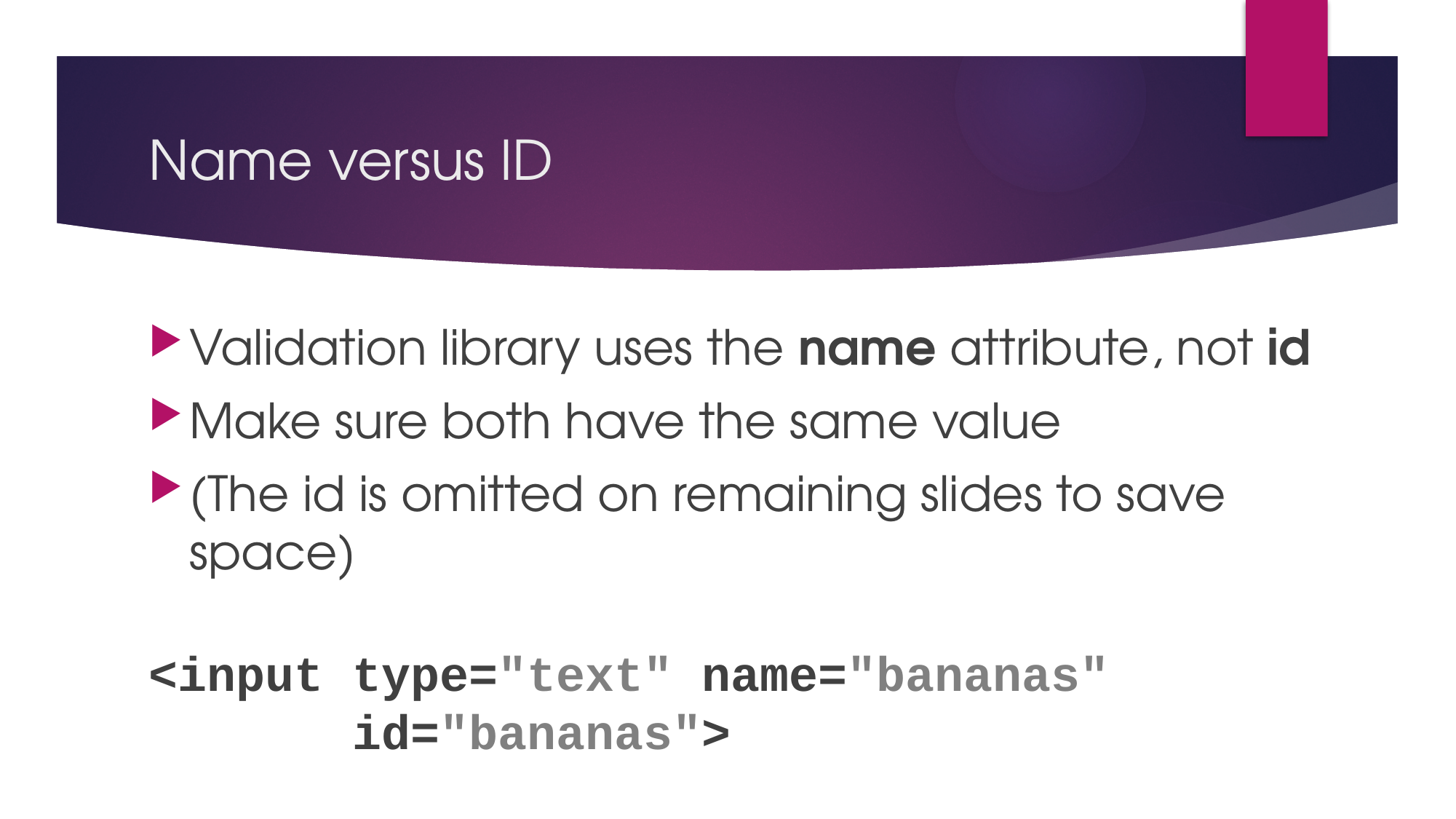

# Name versus ID
Validation library uses the name attribute, not id
Make sure both have the same value
(The id is omitted on remaining slides to save space)

<input type="text" name="bananas"
       id="bananas">